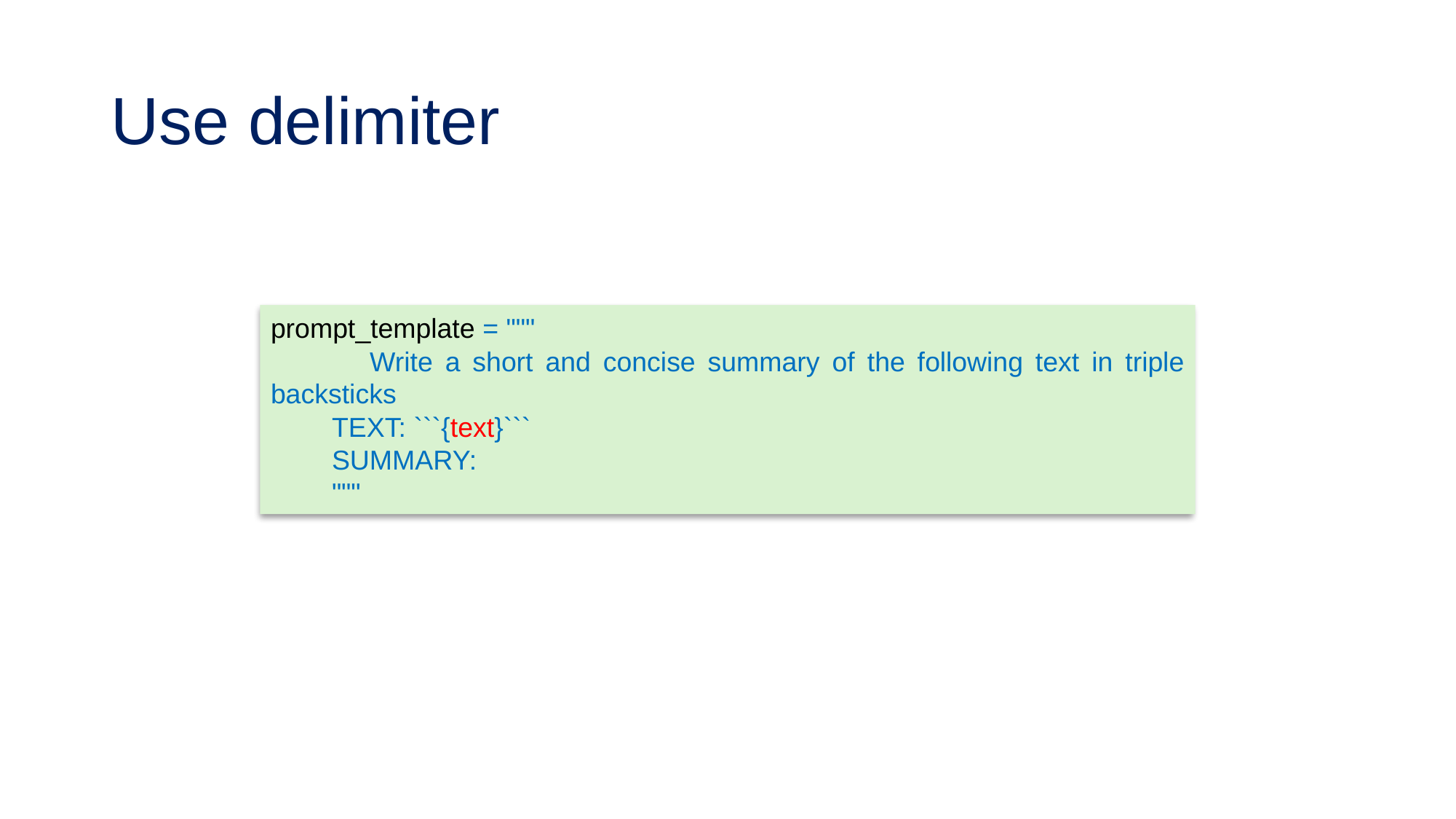

# Use delimiter
prompt_template = """
        Write a short and concise summary of the following text in triple backsticks
        TEXT: ```{text}```
        SUMMARY:
        """